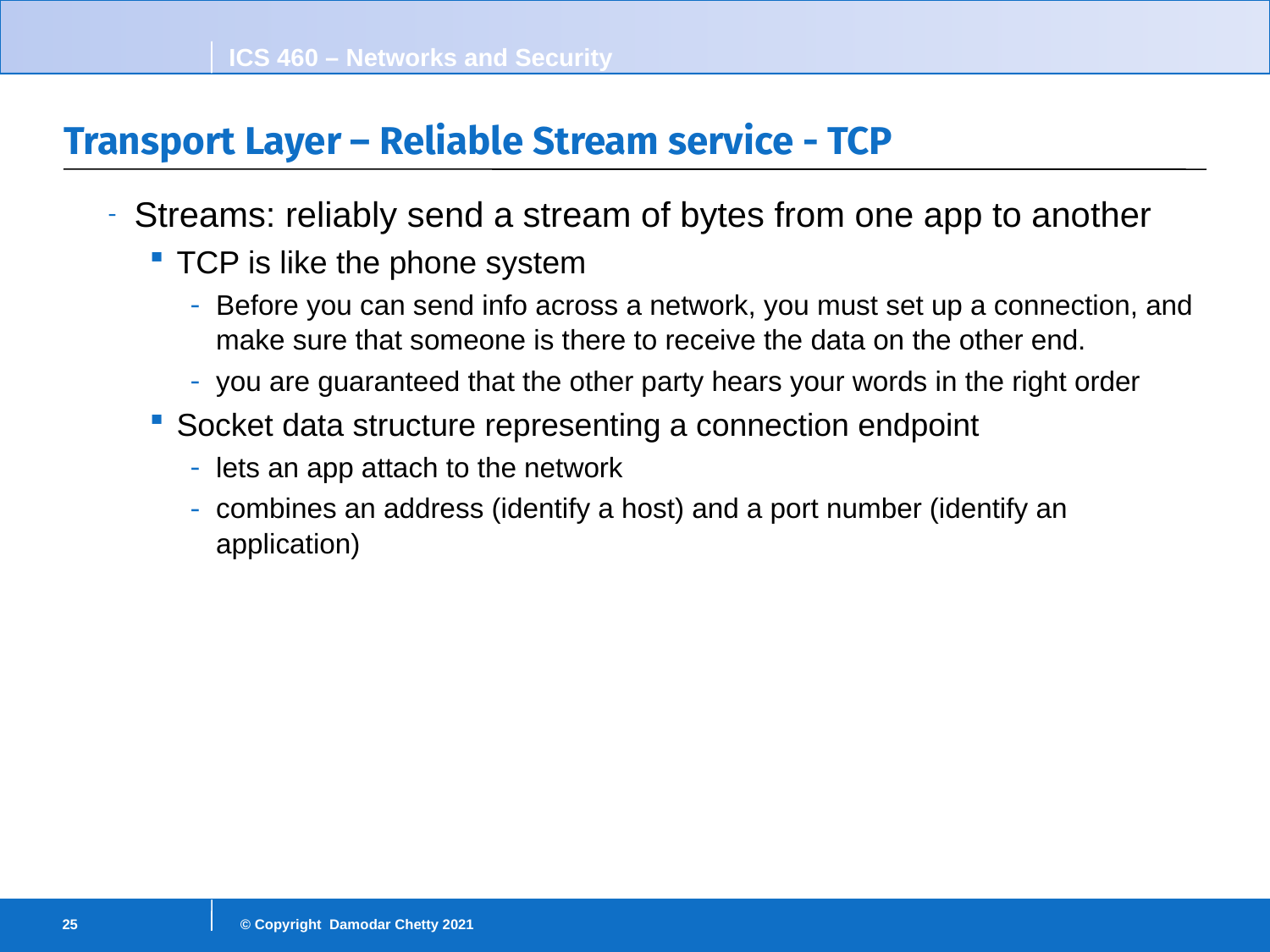

# Transport Layer – Reliable Stream service - TCP
Streams: reliably send a stream of bytes from one app to another
TCP is like the phone system
Before you can send info across a network, you must set up a connection, and make sure that someone is there to receive the data on the other end.
you are guaranteed that the other party hears your words in the right order
Socket data structure representing a connection endpoint
lets an app attach to the network
combines an address (identify a host) and a port number (identify an application)

25